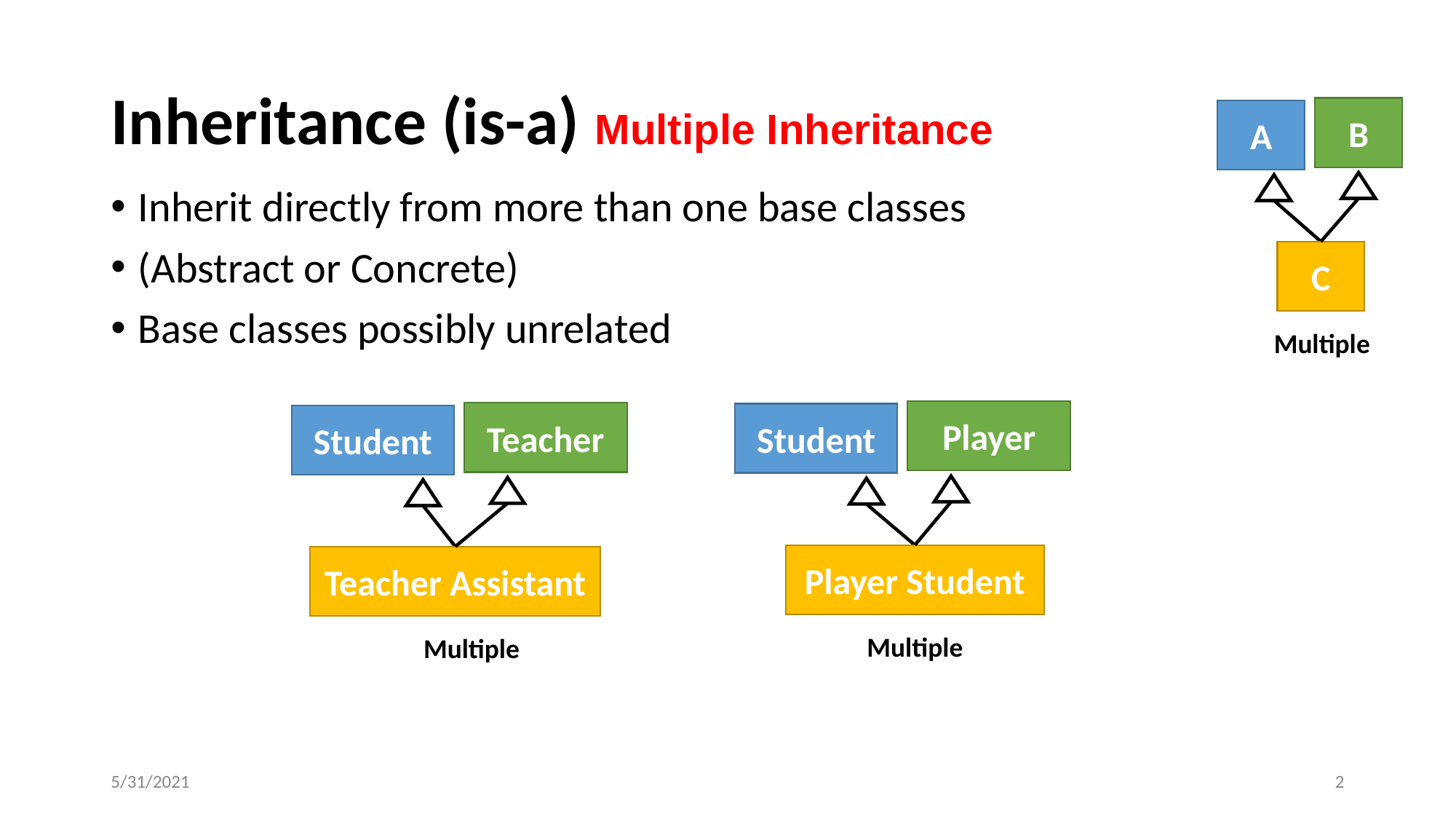

# Inheritance (is-a) Multiple Inheritance
B
A

C
Multiple
Inherit directly from more than one base classes
(Abstract or Concrete)
Base classes possibly unrelated

Player
Student

Player Student
Multiple
Teacher
Student

Teacher Assistant
Multiple
5/31/2021
2